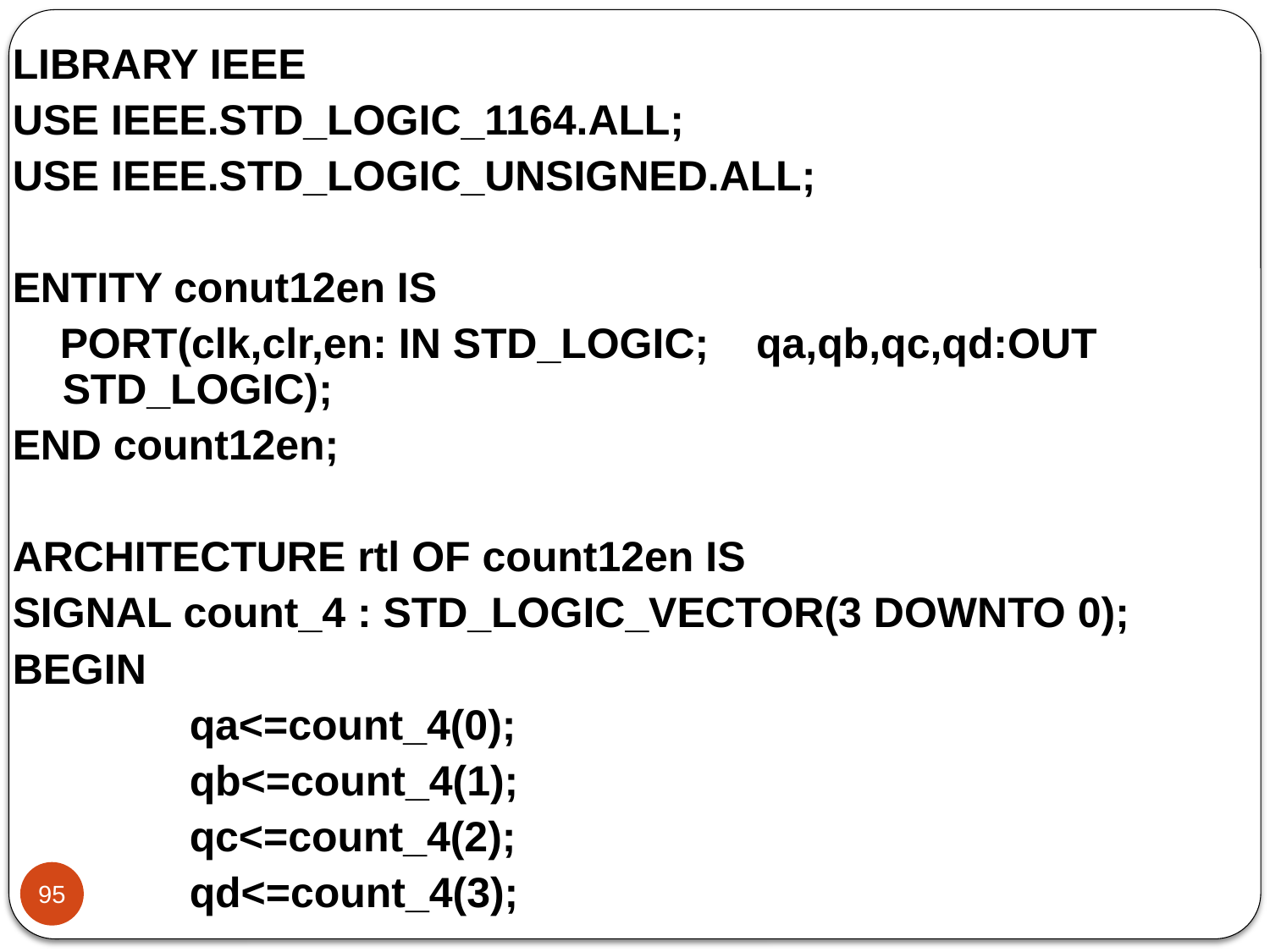

LIBRARY IEEE
USE IEEE.STD_LOGIC_1164.ALL;
USE IEEE.STD_LOGIC_UNSIGNED.ALL;

ENTITY conut12en IS
    PORT(clk,clr,en: IN STD_LOGIC;    qa,qb,qc,qd:OUT STD_LOGIC);
END count12en;

ARCHITECTURE rtl OF count12en IS
SIGNAL count_4 : STD_LOGIC_VECTOR(3 DOWNTO 0);
BEGIN
		qa<=count_4(0);
		qb<=count_4(1);
		qc<=count_4(2);
		qd<=count_4(3);
95